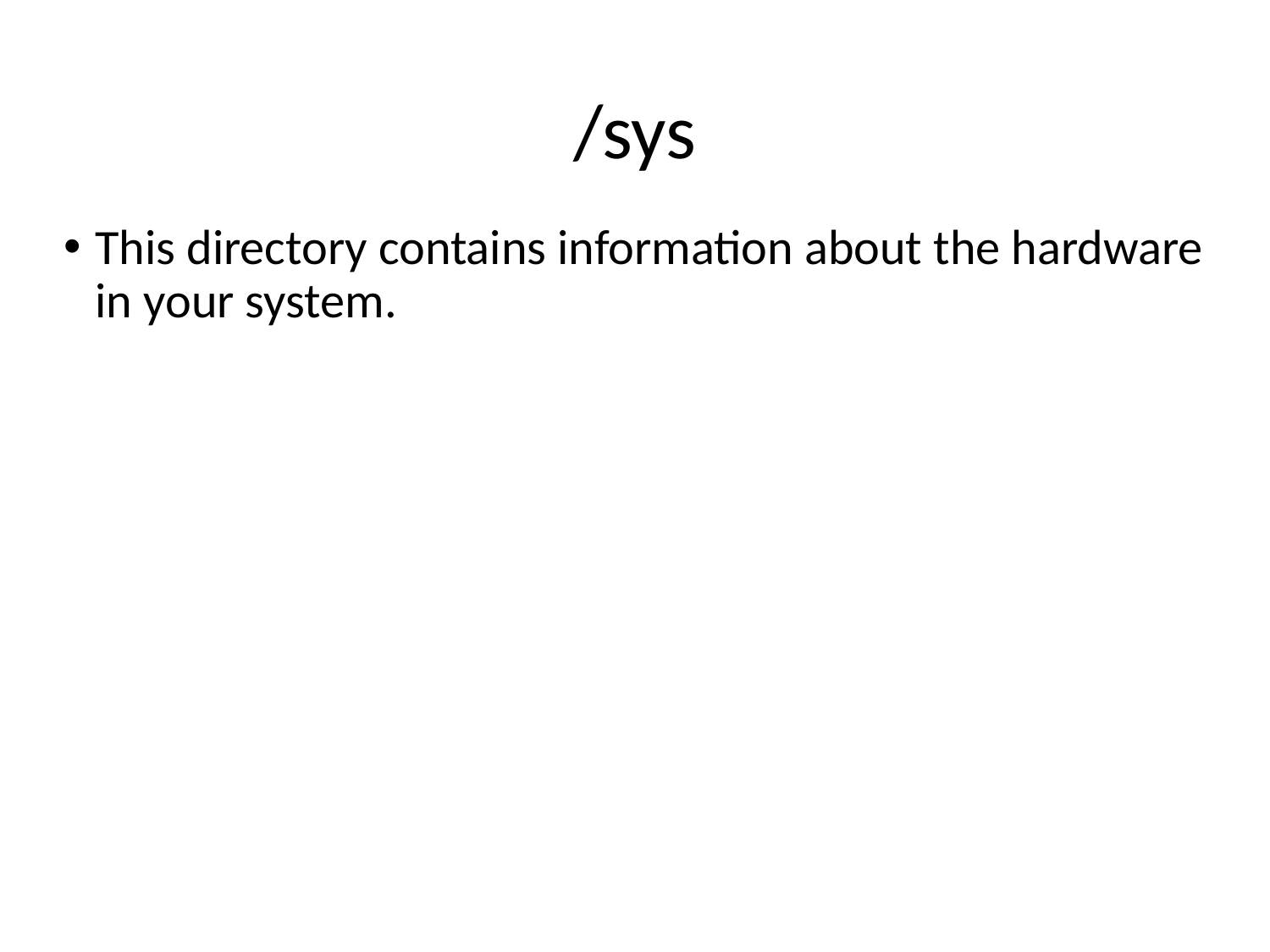

# /sys
This directory contains information about the hardware in your system.